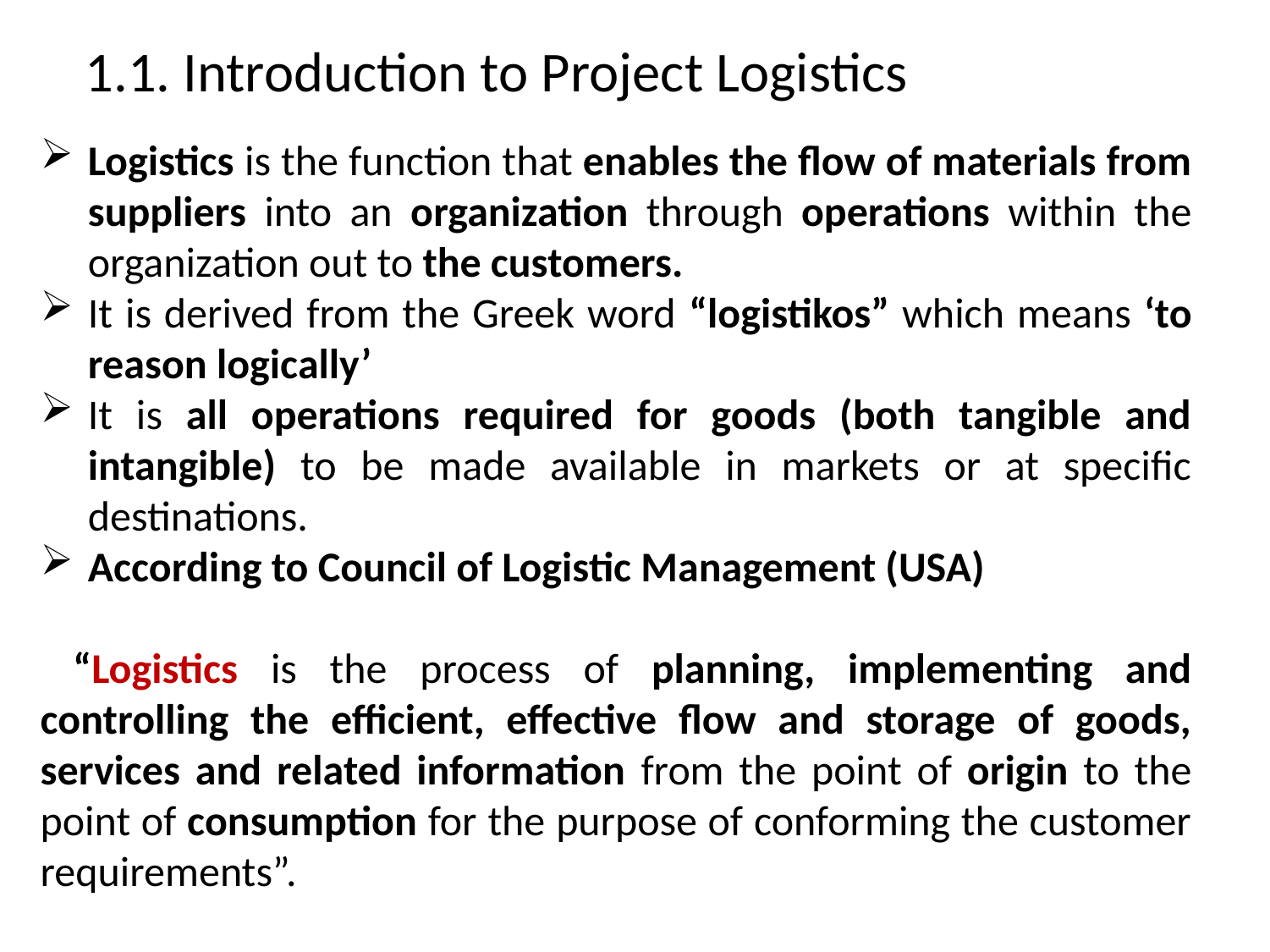

# 1.1. Introduction to Project Logistics
Logistics is the function that enables the flow of materials from suppliers into an organization through operations within the organization out to the customers.
It is derived from the Greek word “logistikos” which means ‘to reason logically’
It is all operations required for goods (both tangible and intangible) to be made available in markets or at specific destinations.
According to Council of Logistic Management (USA)

 “Logistics is the process of planning, implementing and controlling the efficient, effective flow and storage of goods, services and related information from the point of origin to the point of consumption for the purpose of conforming the customer requirements”.